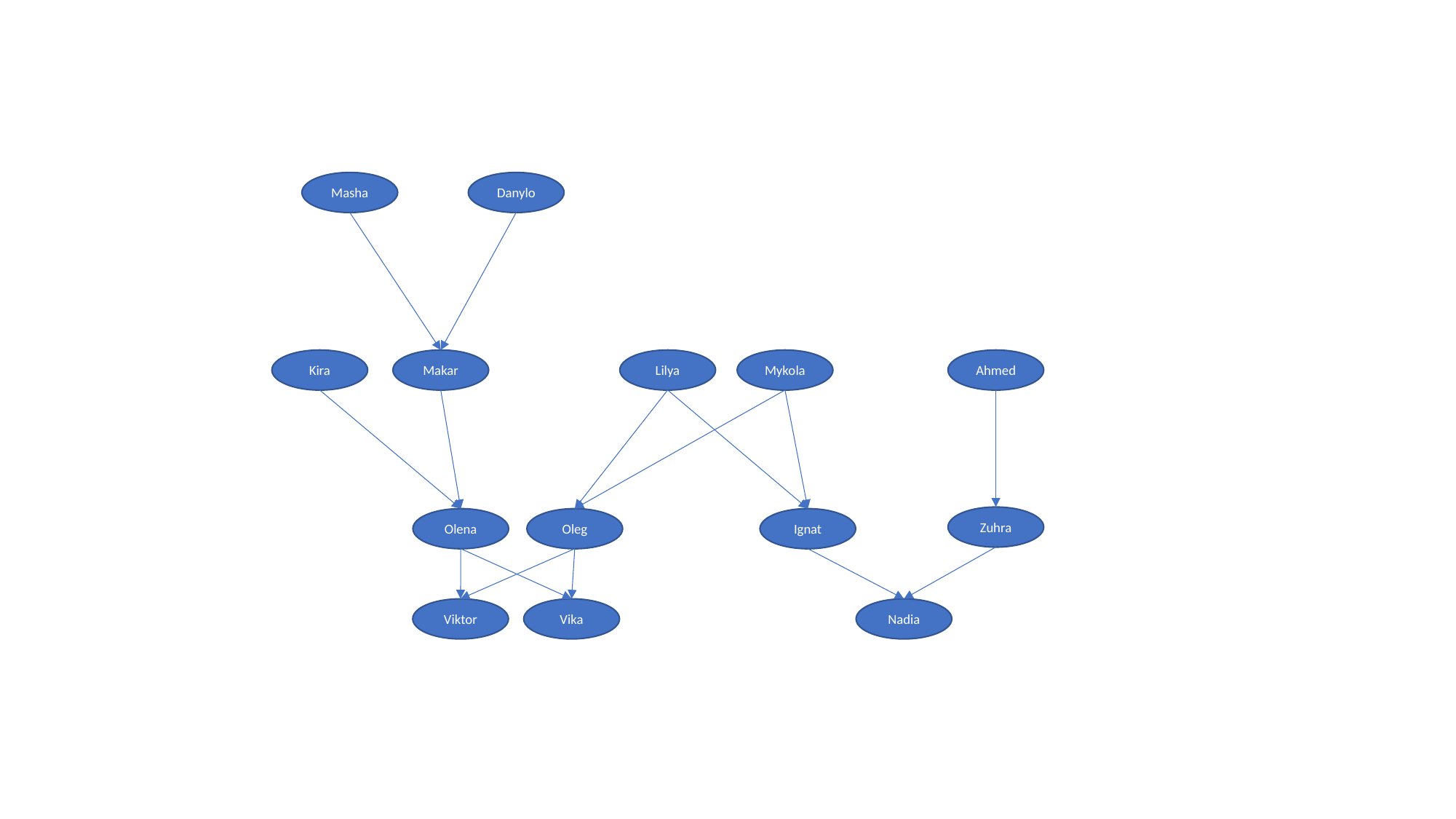

Masha
Danylo
Kira
Makar
Lilya
Mykola
Ahmed
Zuhra
Olena
Oleg
Ignat
Viktor
Vika
Nadia